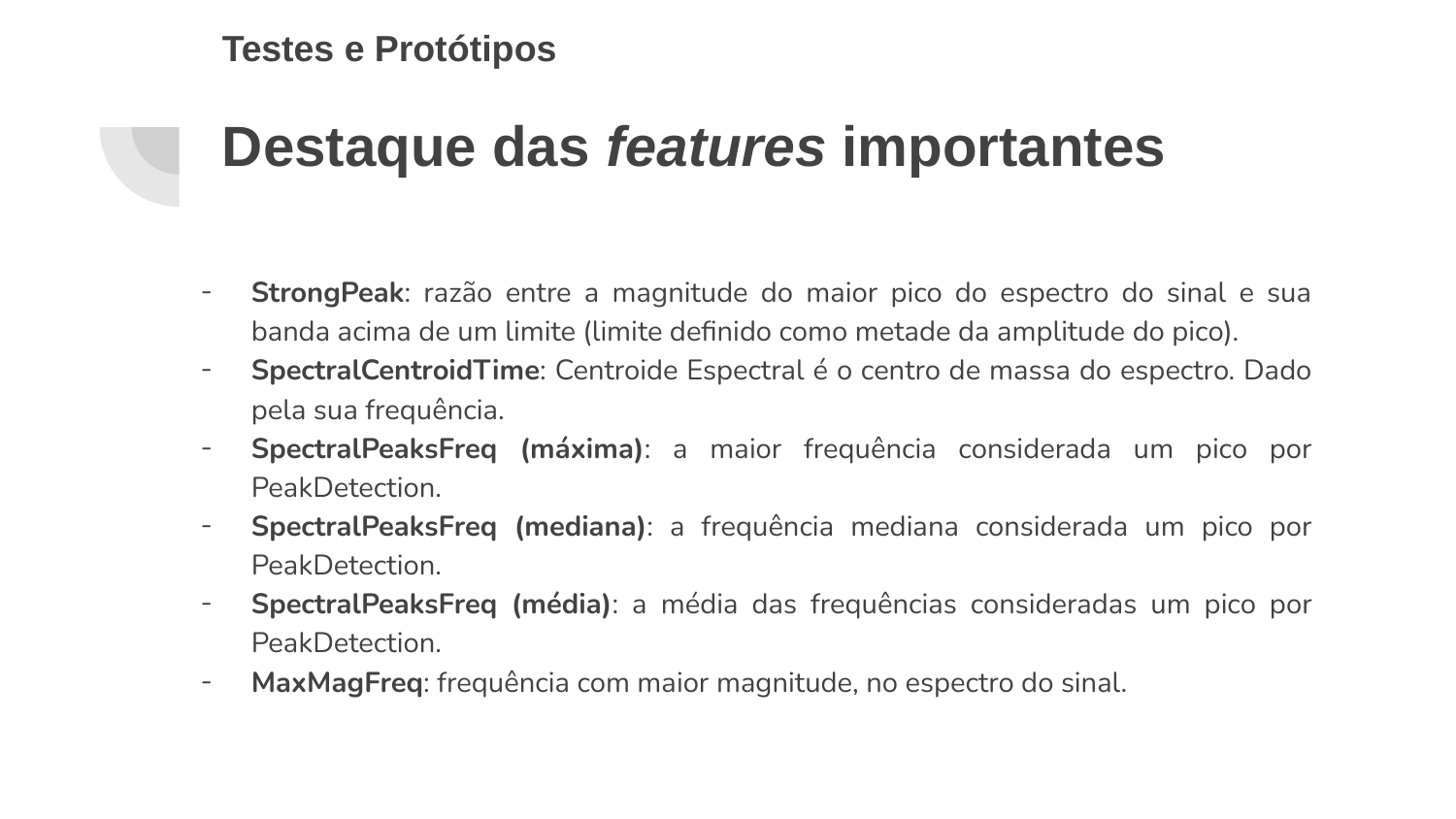

Testes e Protótipos
# Destaque das features importantes
StrongPeak: razão entre a magnitude do maior pico do espectro do sinal e sua banda acima de um limite (limite definido como metade da amplitude do pico).
SpectralCentroidTime: Centroide Espectral é o centro de massa do espectro. Dado pela sua frequência.
SpectralPeaksFreq (máxima): a maior frequência considerada um pico por PeakDetection.
SpectralPeaksFreq (mediana): a frequência mediana considerada um pico por PeakDetection.
SpectralPeaksFreq (média): a média das frequências consideradas um pico por PeakDetection.
MaxMagFreq: frequência com maior magnitude, no espectro do sinal.